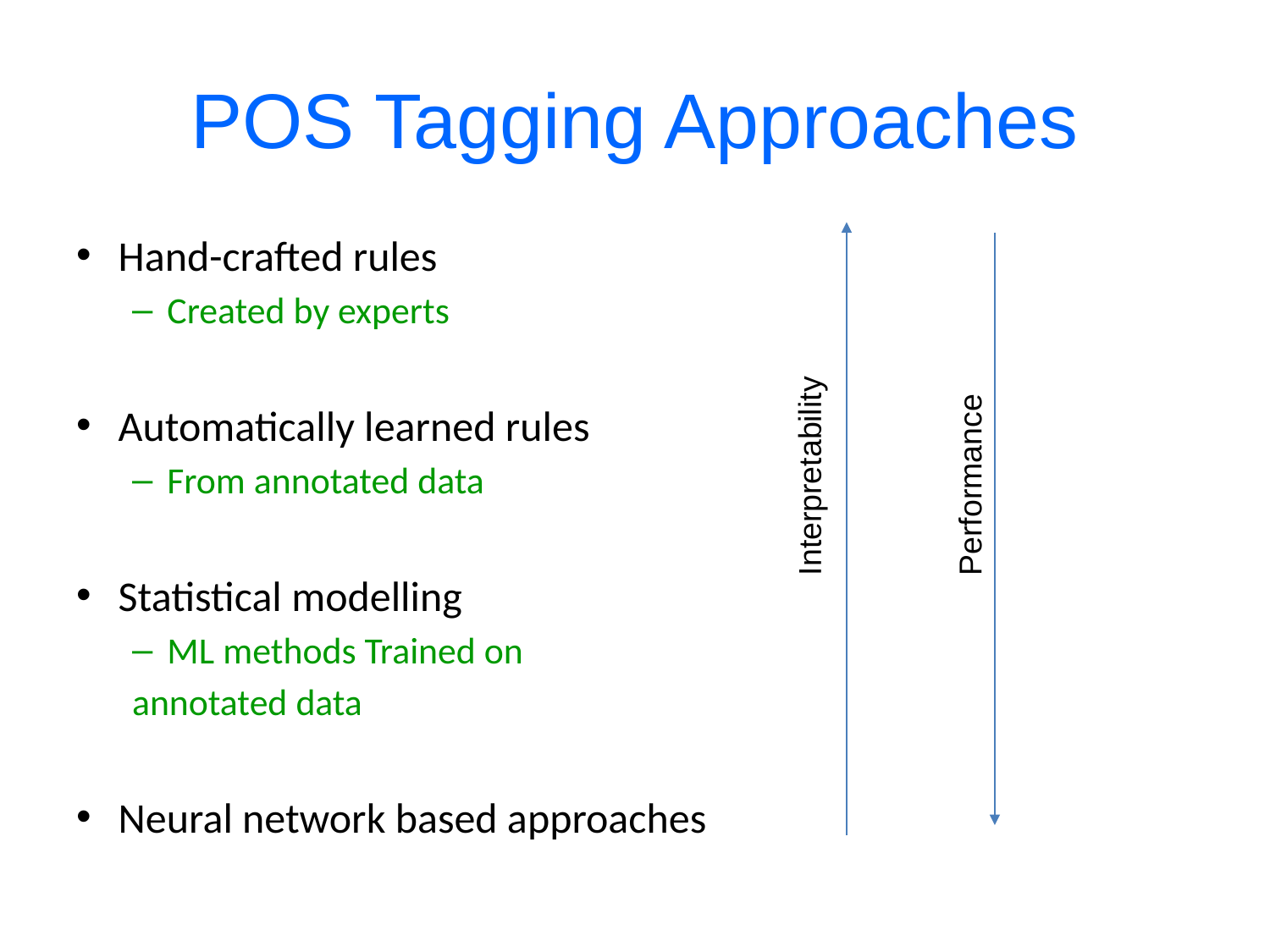

# POS Tagging Approaches
Hand-crafted rules
Created by experts

Automatically learned rules
From annotated data

Statistical modelling
ML methods Trained on
annotated data

Neural network based approaches
Interpretability
Performance